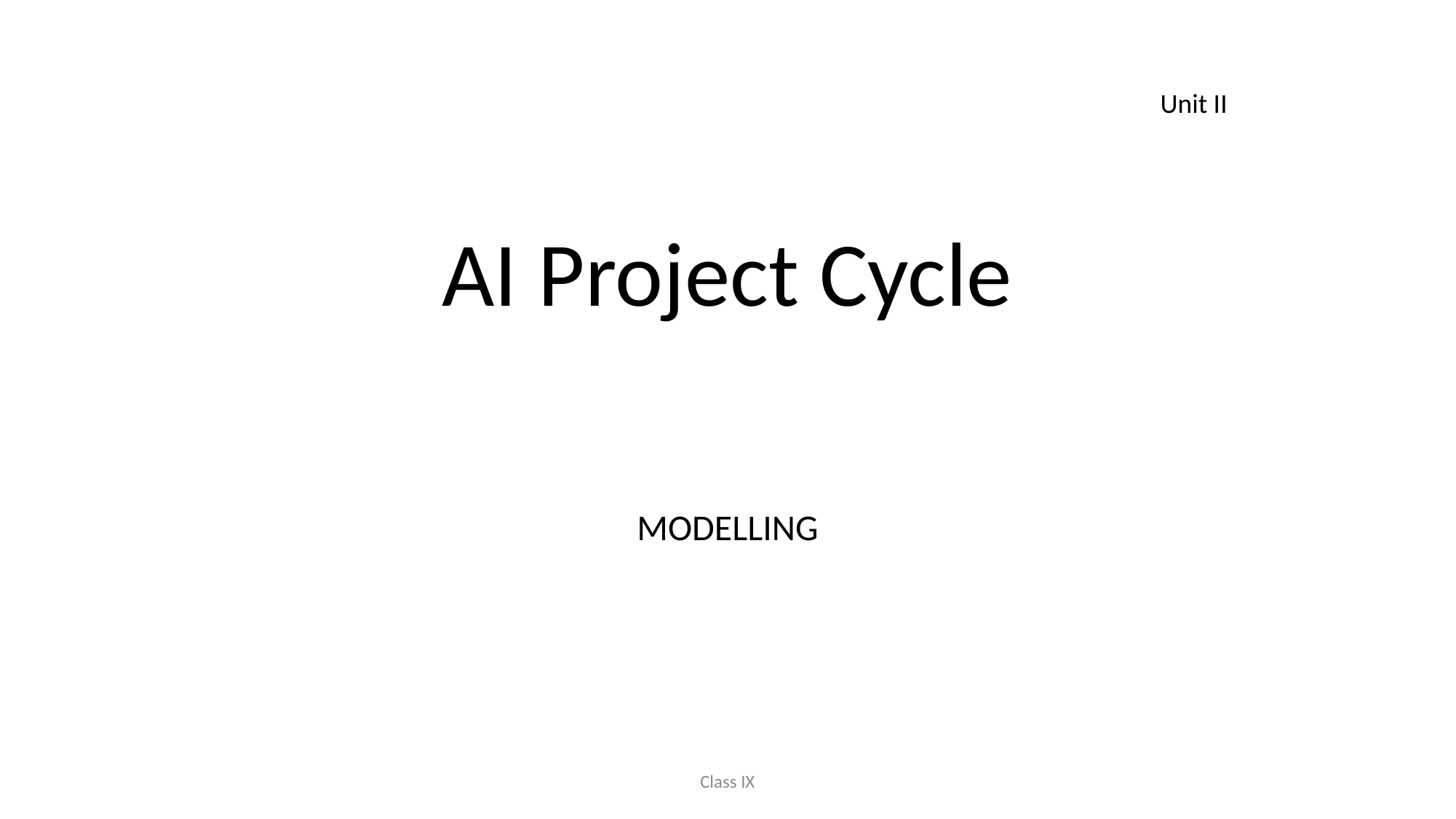

Unit II
# AI Project Cycle
MODELLING
Class IX